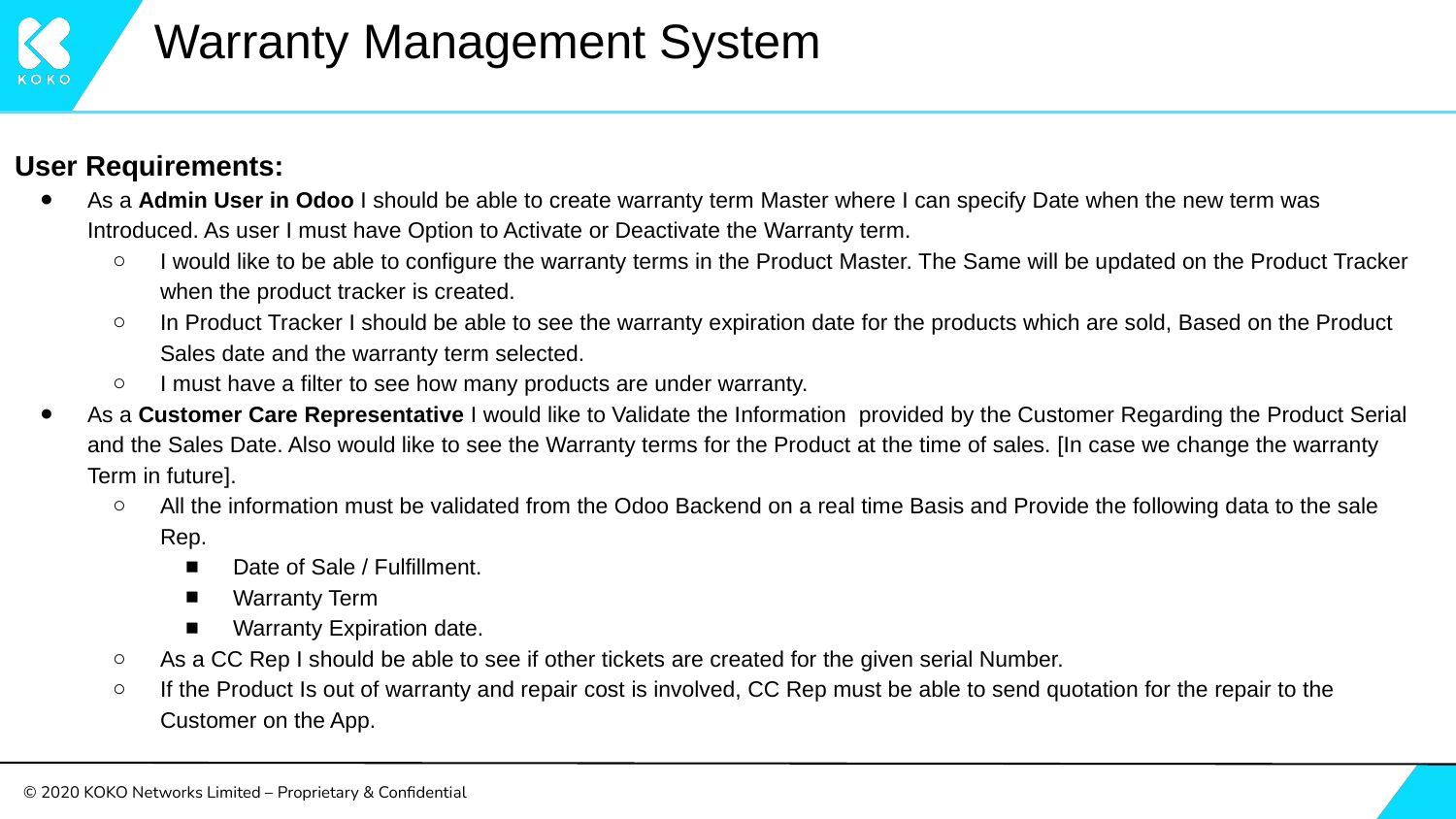

# Warranty Management System
User Requirements:
As a Admin User in Odoo I should be able to create warranty term Master where I can specify Date when the new term was Introduced. As user I must have Option to Activate or Deactivate the Warranty term.
I would like to be able to configure the warranty terms in the Product Master. The Same will be updated on the Product Tracker when the product tracker is created.
In Product Tracker I should be able to see the warranty expiration date for the products which are sold, Based on the Product Sales date and the warranty term selected.
I must have a filter to see how many products are under warranty.
As a Customer Care Representative I would like to Validate the Information  provided by the Customer Regarding the Product Serial and the Sales Date. Also would like to see the Warranty terms for the Product at the time of sales. [In case we change the warranty Term in future].
All the information must be validated from the Odoo Backend on a real time Basis and Provide the following data to the sale Rep.
Date of Sale / Fulfillment.
Warranty Term
Warranty Expiration date.
As a CC Rep I should be able to see if other tickets are created for the given serial Number.
If the Product Is out of warranty and repair cost is involved, CC Rep must be able to send quotation for the repair to the Customer on the App.